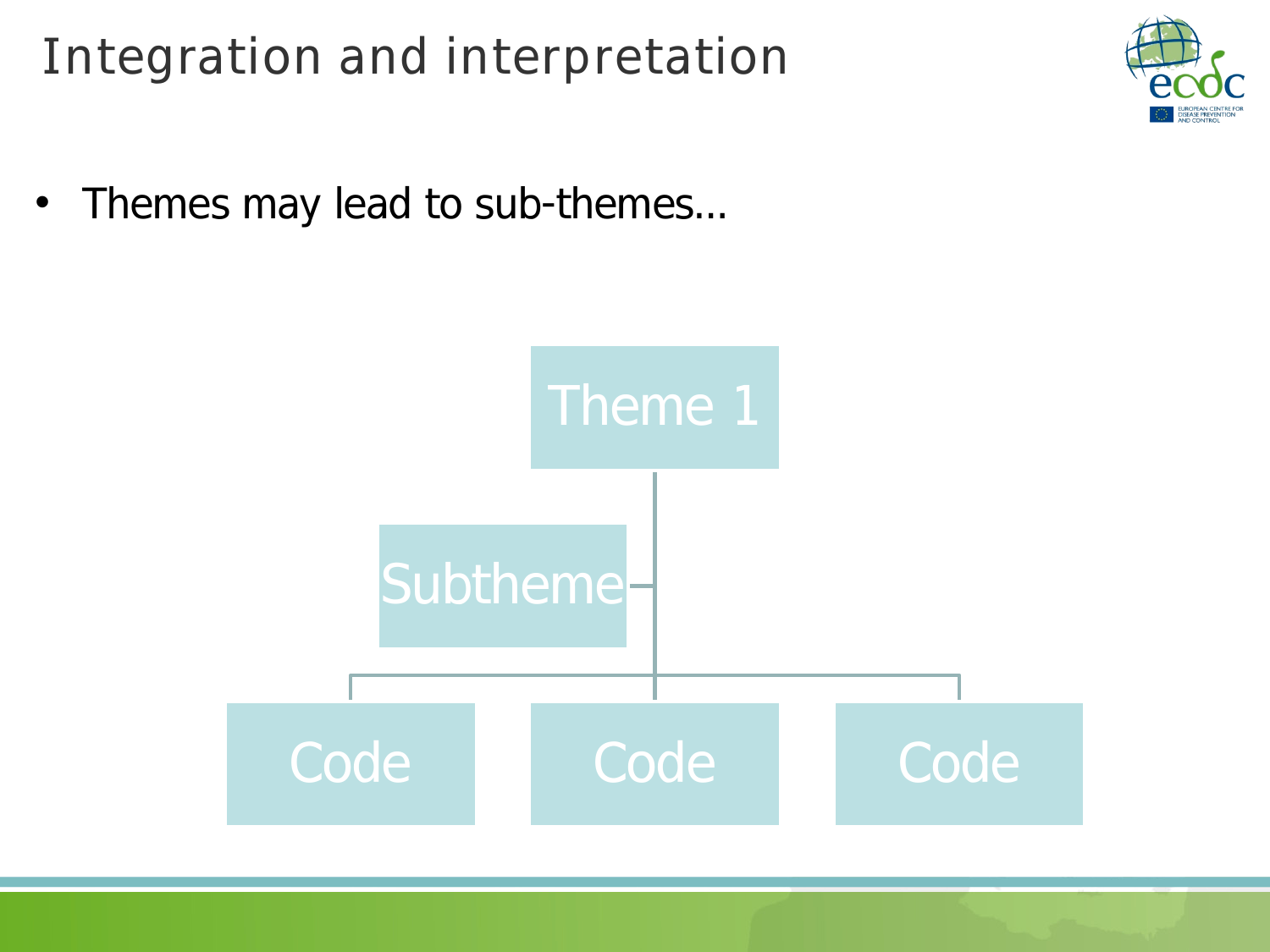

# Integration and interpretation
Themes may lead to sub-themes…

Theme 1
Code
Code
Code
Subtheme